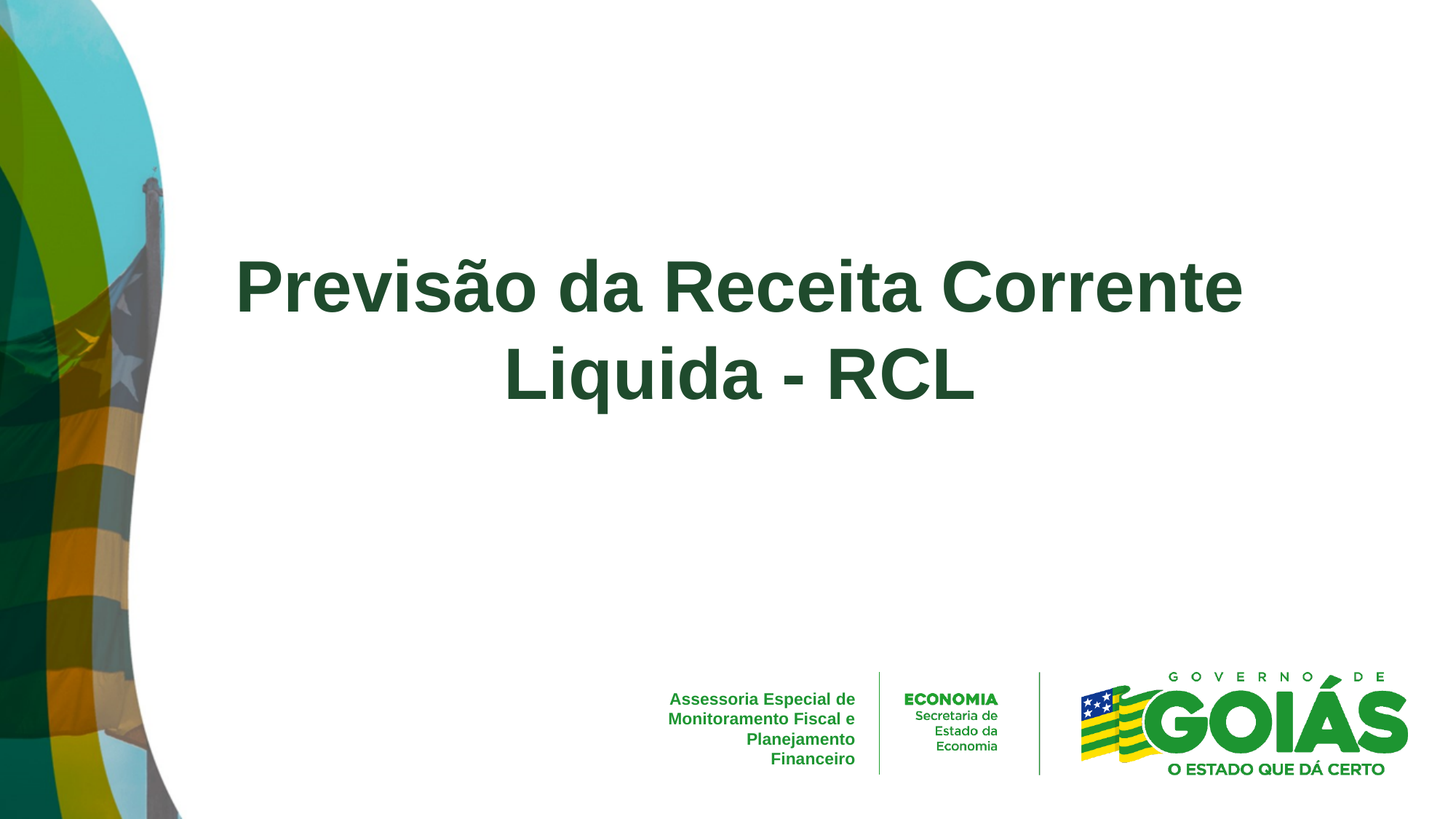

# Previsão da Receita Corrente Liquida - RCL